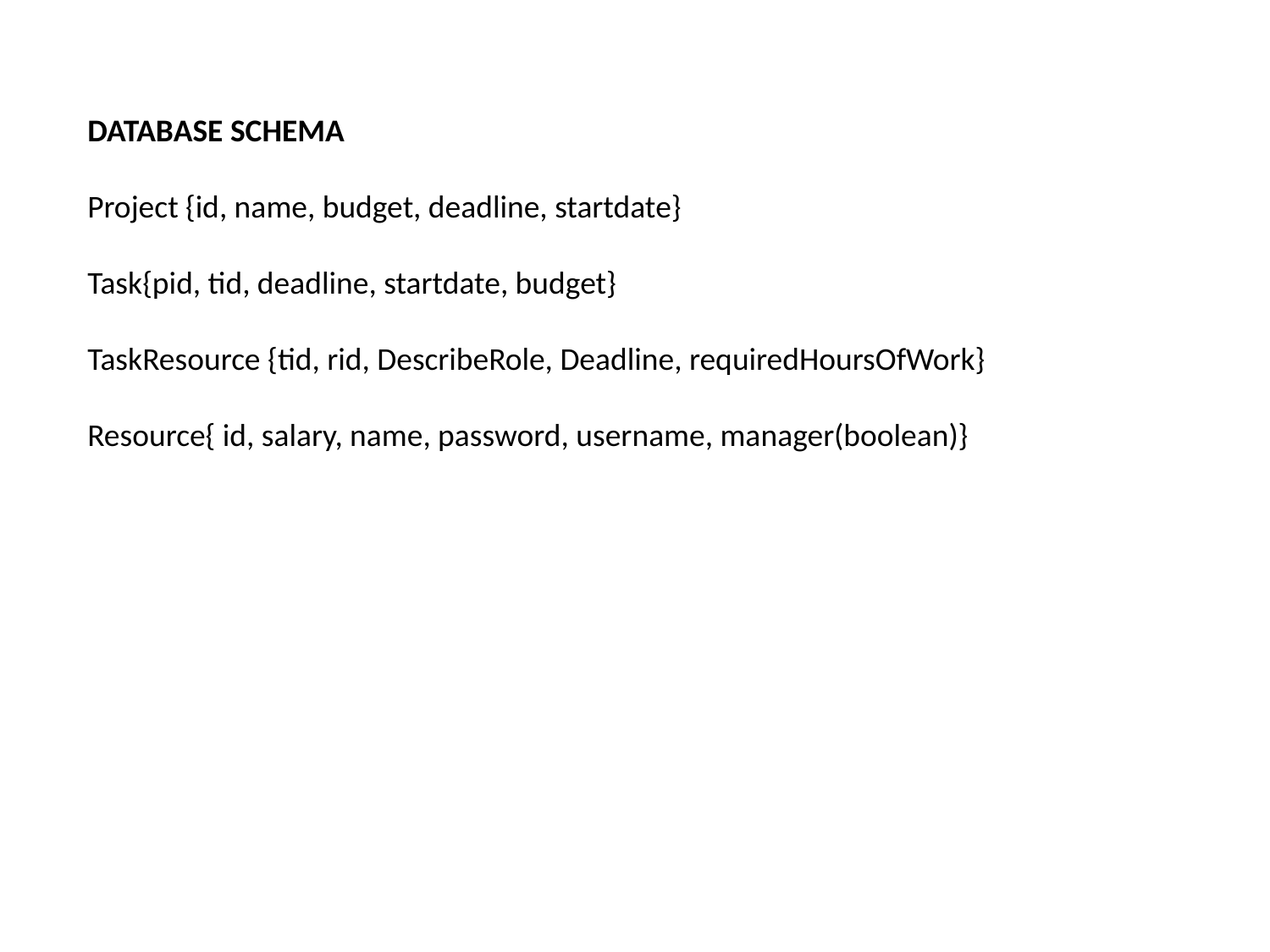

DATABASE SCHEMA
Project {id, name, budget, deadline, startdate}
Task{pid, tid, deadline, startdate, budget}
TaskResource {tid, rid, DescribeRole, Deadline, requiredHoursOfWork}
Resource{ id, salary, name, password, username, manager(boolean)}